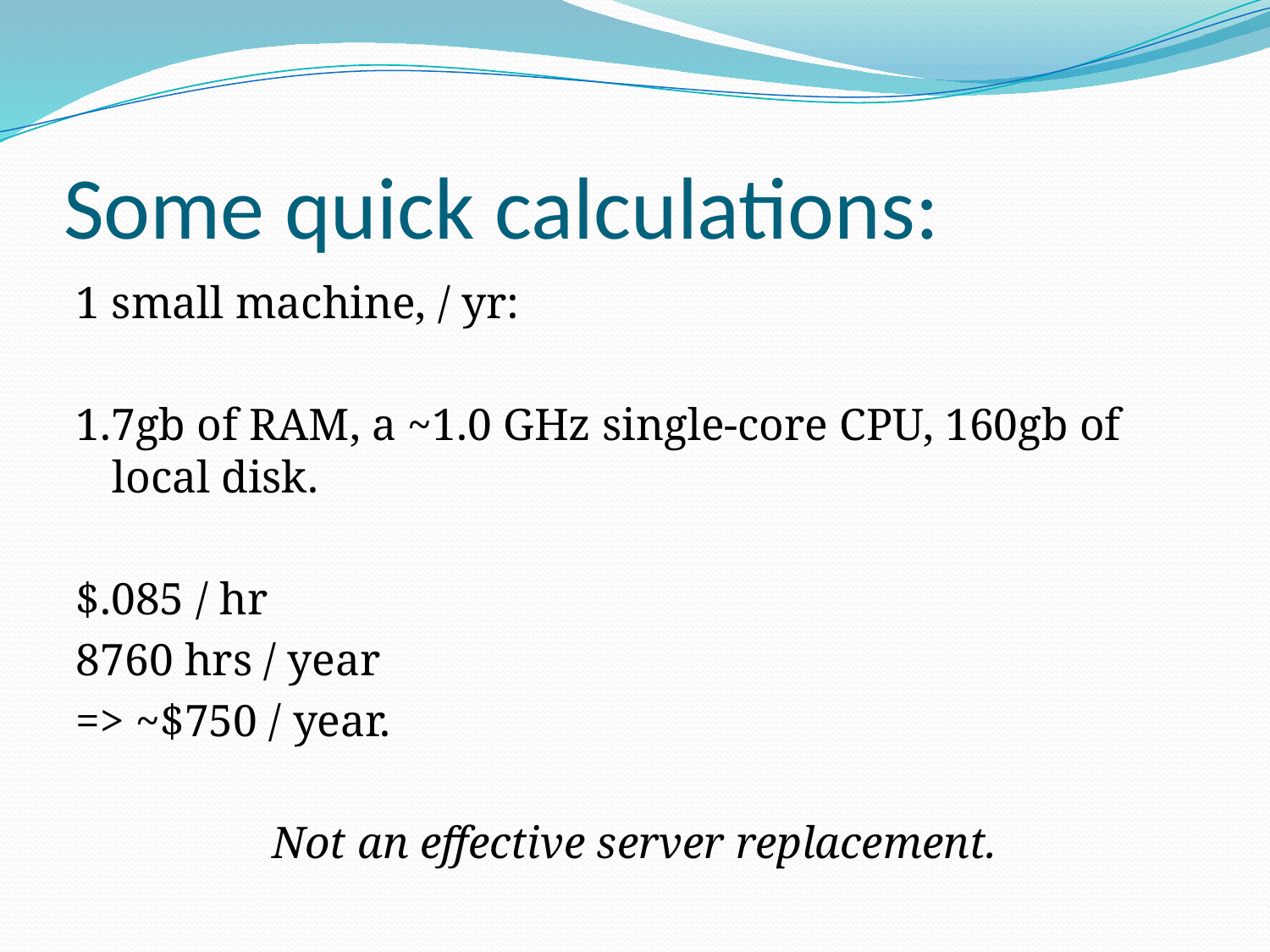

# Some quick calculations:
1 small machine, / yr:

1.7gb of RAM, a ~1.0 GHz single-core CPU, 160gb of local disk.

$.085 / hr
8760 hrs / year
=> ~$750 / year.

Not an effective server replacement.